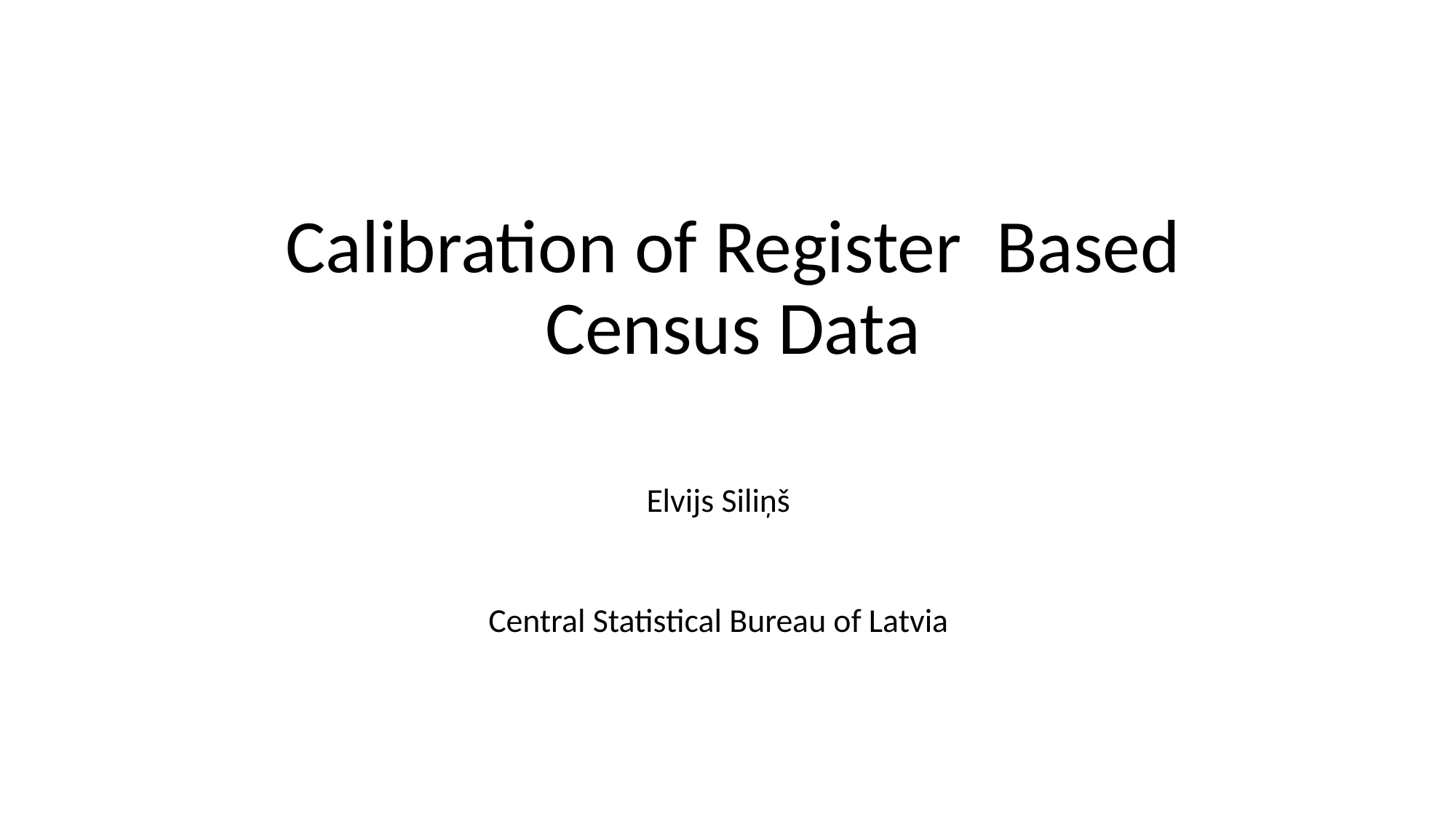

# Calibration of Register  Based Census Data

Elvijs Siliņš

Central Statistical Bureau of Latvia